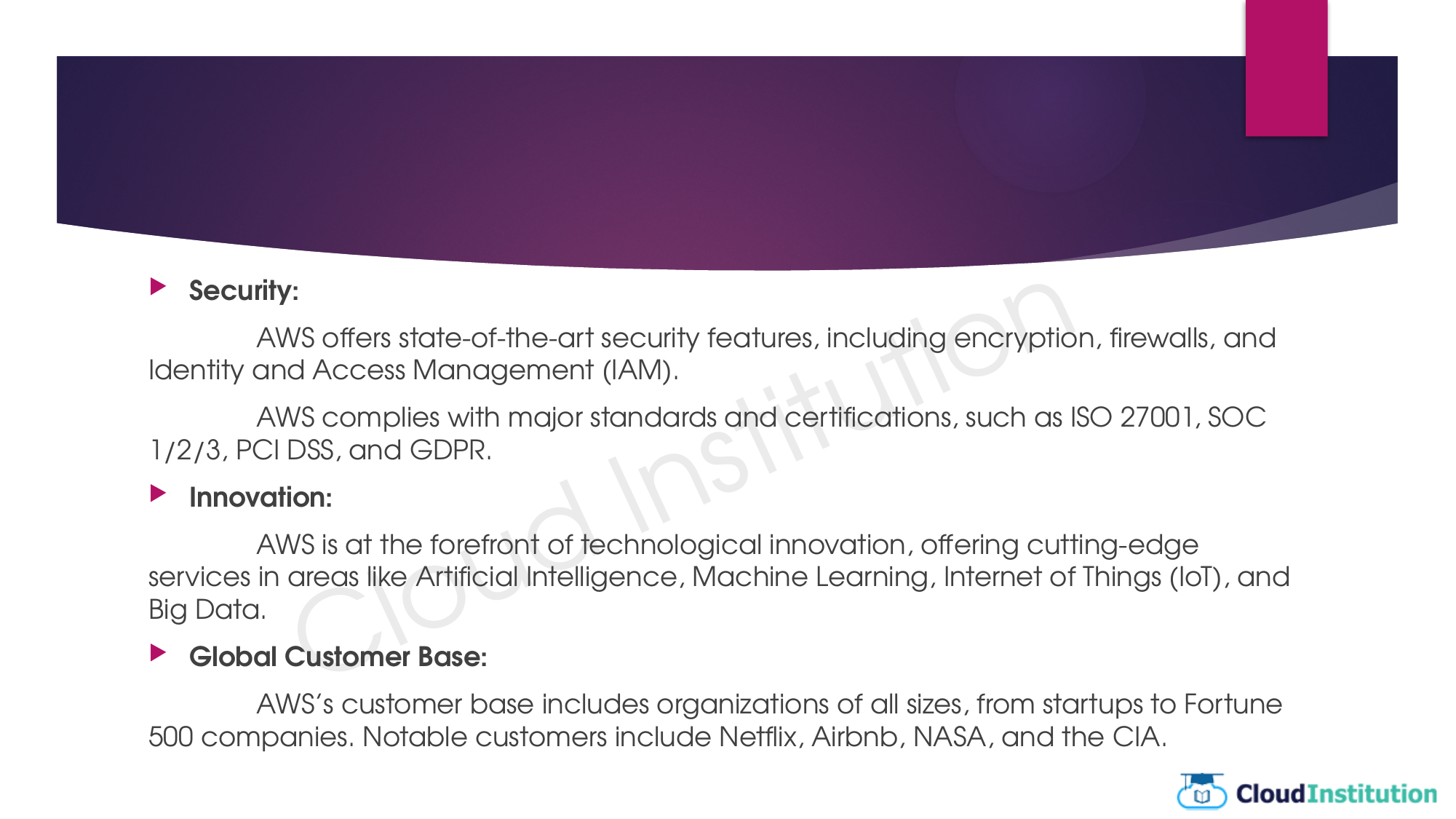

Security:
	AWS offers state-of-the-art security features, including encryption, firewalls, and Identity and Access Management (IAM).
	AWS complies with major standards and certifications, such as ISO 27001, SOC 1/2/3, PCI DSS, and GDPR.
Innovation:
	AWS is at the forefront of technological innovation, offering cutting-edge services in areas like Artificial Intelligence, Machine Learning, Internet of Things (IoT), and Big Data.
Global Customer Base:
	AWS’s customer base includes organizations of all sizes, from startups to Fortune 500 companies. Notable customers include Netflix, Airbnb, NASA, and the CIA.